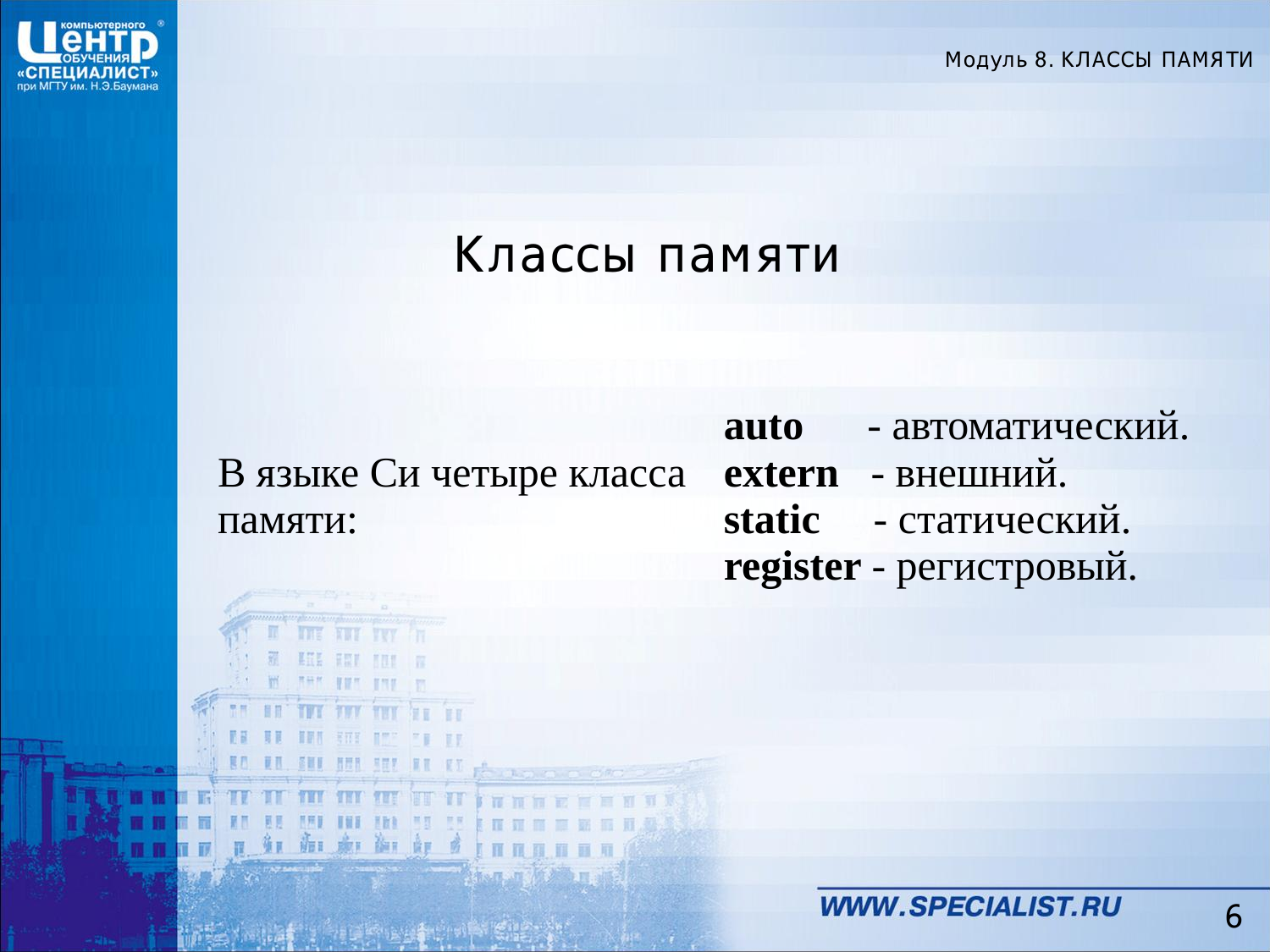

Модуль 8. КЛАССЫ ПАМЯТИ
Классы памяти
| В языке Си четыре класса памяти: | auto - автоматический. extern - внешний. static - статический. register - регистровый. |
| --- | --- |
6